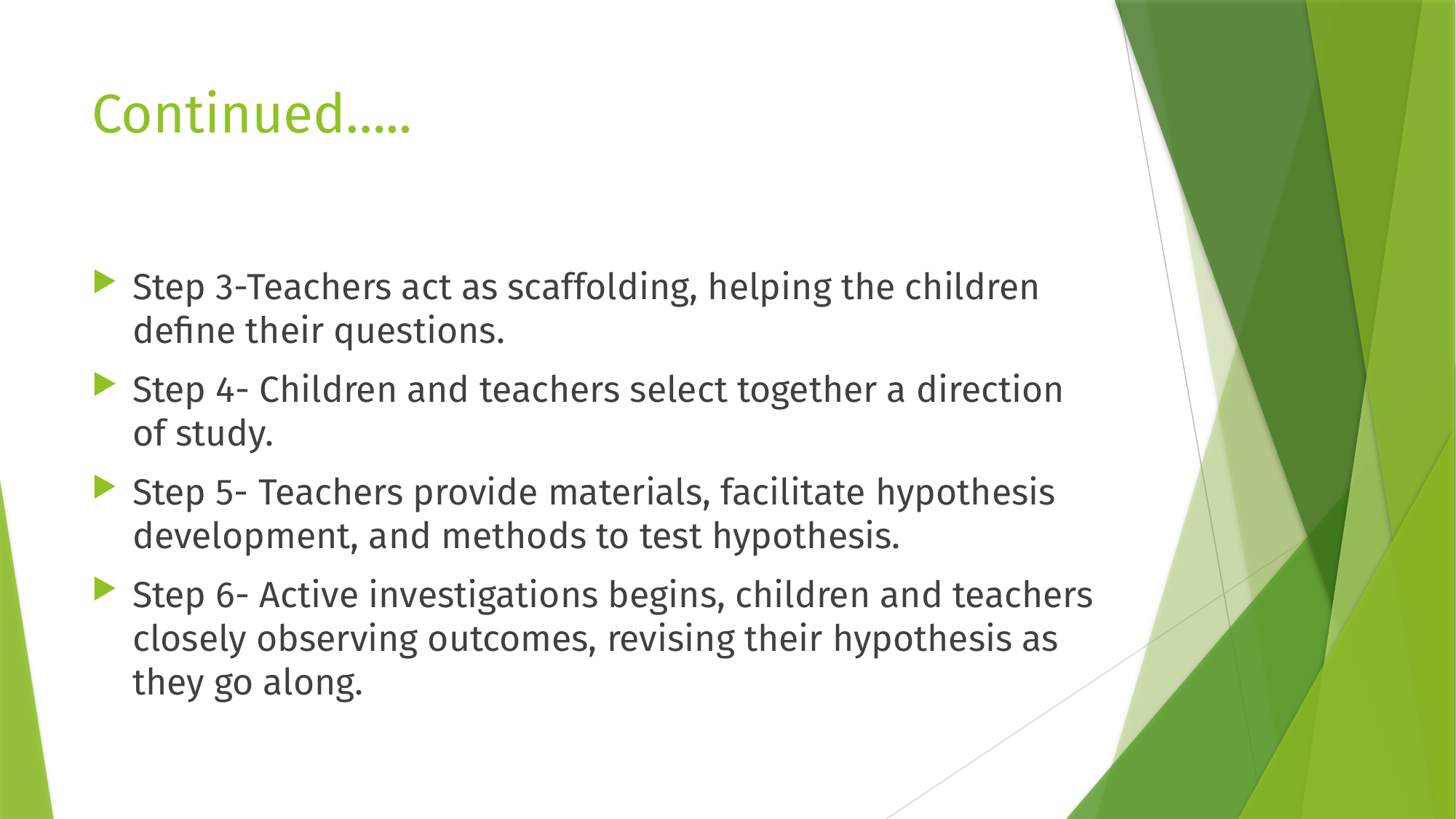

# Continued…..
Step 3-Teachers act as scaffolding, helping the children define their questions.
Step 4- Children and teachers select together a direction of study.
Step 5- Teachers provide materials, facilitate hypothesis development, and methods to test hypothesis.
Step 6- Active investigations begins, children and teachers closely observing outcomes, revising their hypothesis as they go along.